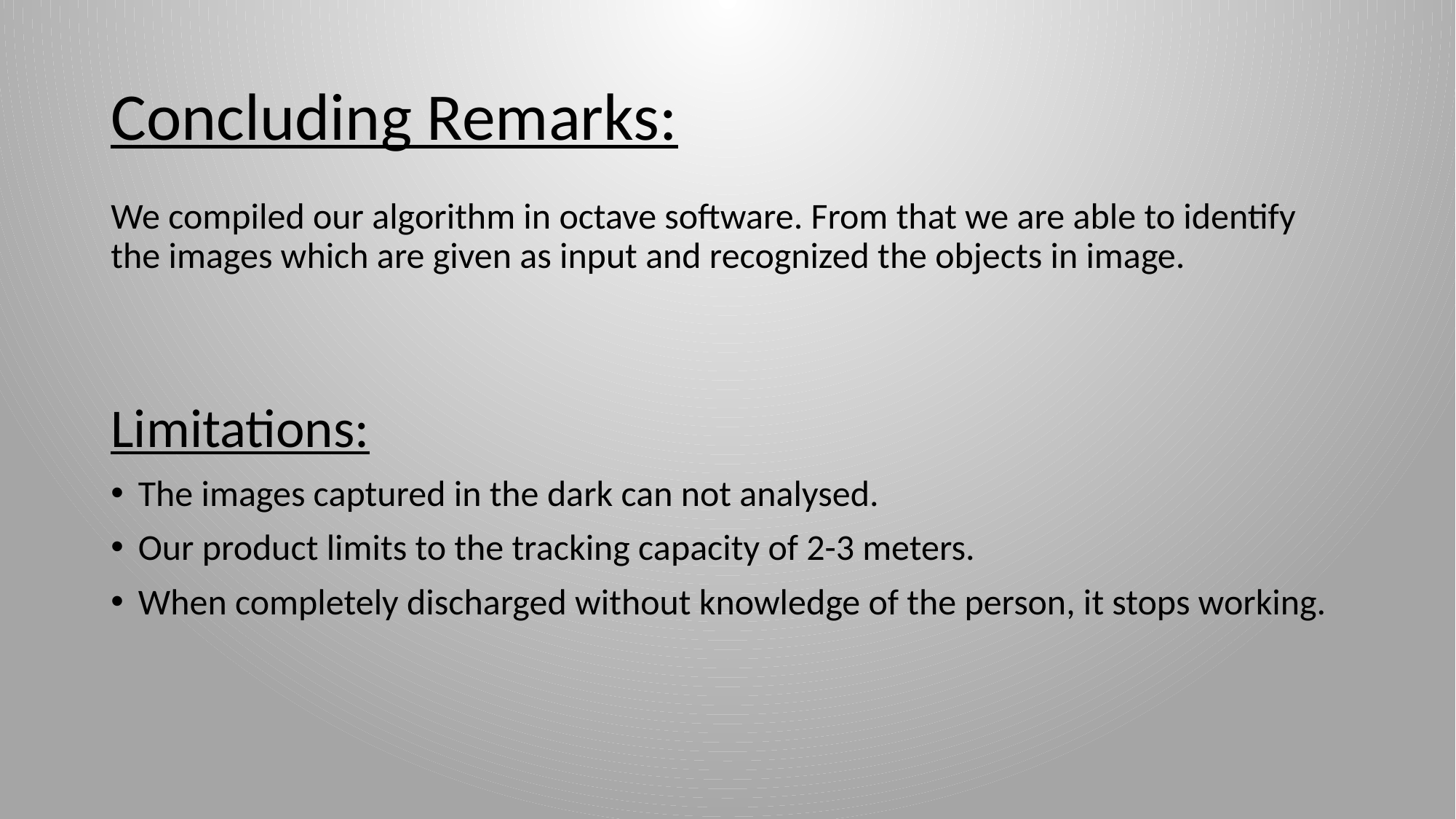

# Concluding Remarks:
We compiled our algorithm in octave software. From that we are able to identify the images which are given as input and recognized the objects in image.

Limitations:
The images captured in the dark can not analysed.
Our product limits to the tracking capacity of 2-3 meters.
When completely discharged without knowledge of the person, it stops working.